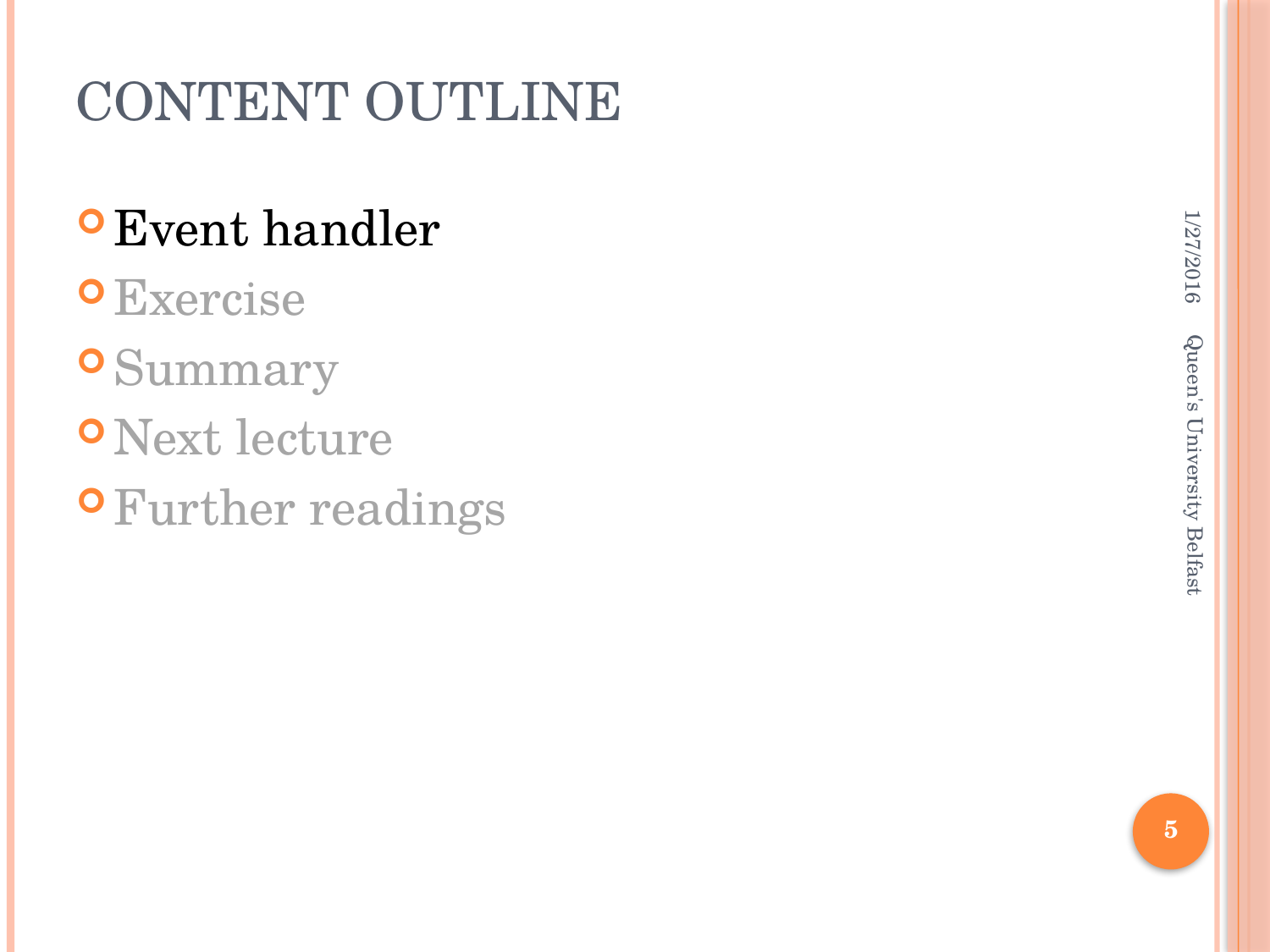

# Content outline
1/27/2016
Event handler
Exercise
Summary
Next lecture
Further readings

Queen's University Belfast
5